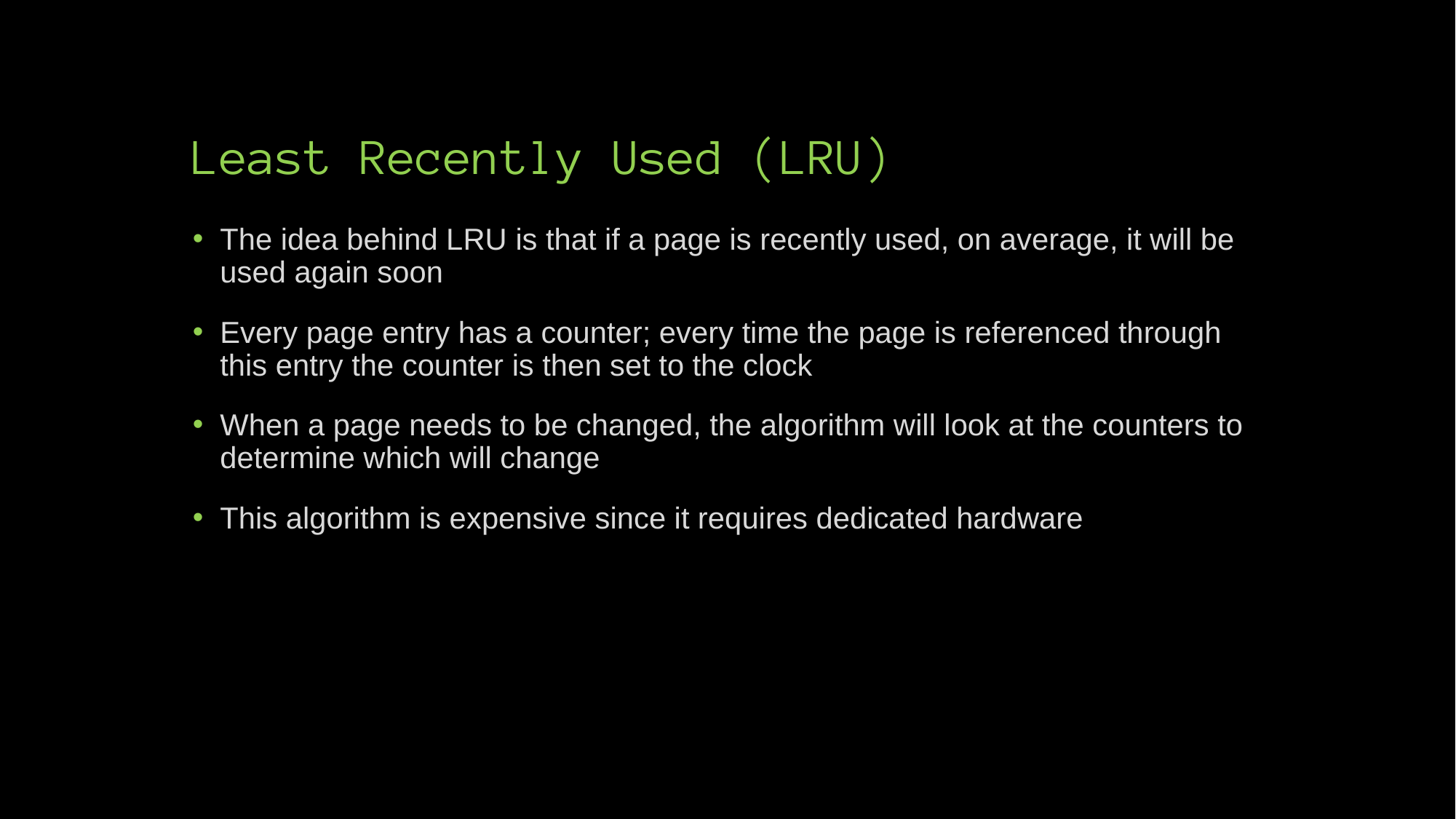

# Least Recently Used (LRU)
The idea behind LRU is that if a page is recently used, on average, it will be used again soon
Every page entry has a counter; every time the page is referenced through this entry the counter is then set to the clock
When a page needs to be changed, the algorithm will look at the counters to determine which will change
This algorithm is expensive since it requires dedicated hardware